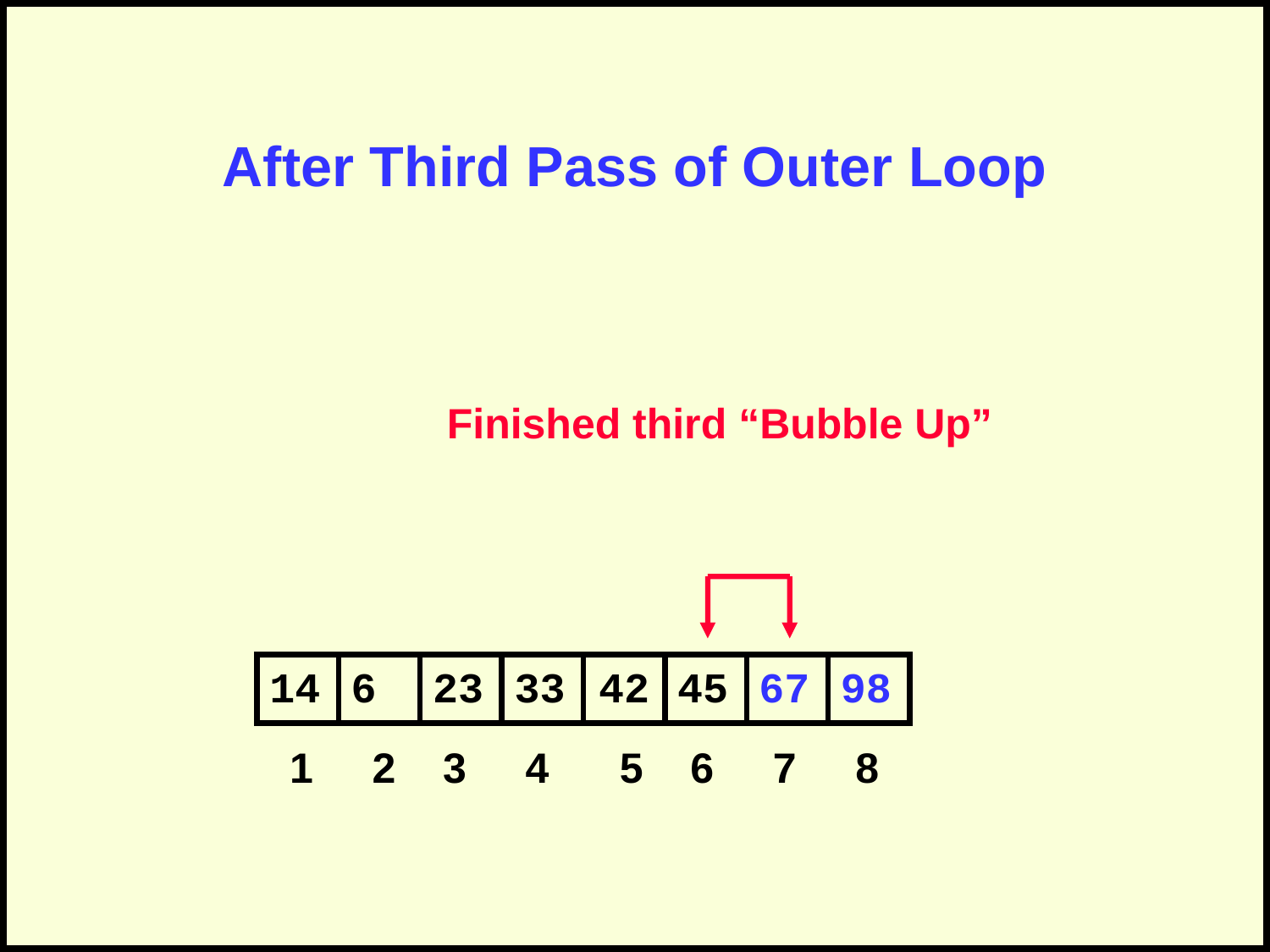

# After Third Pass of Outer Loop
Finished third “Bubble Up”

14
6
23
33
42
45
67
98
1     2    3     4      5    6     7     8